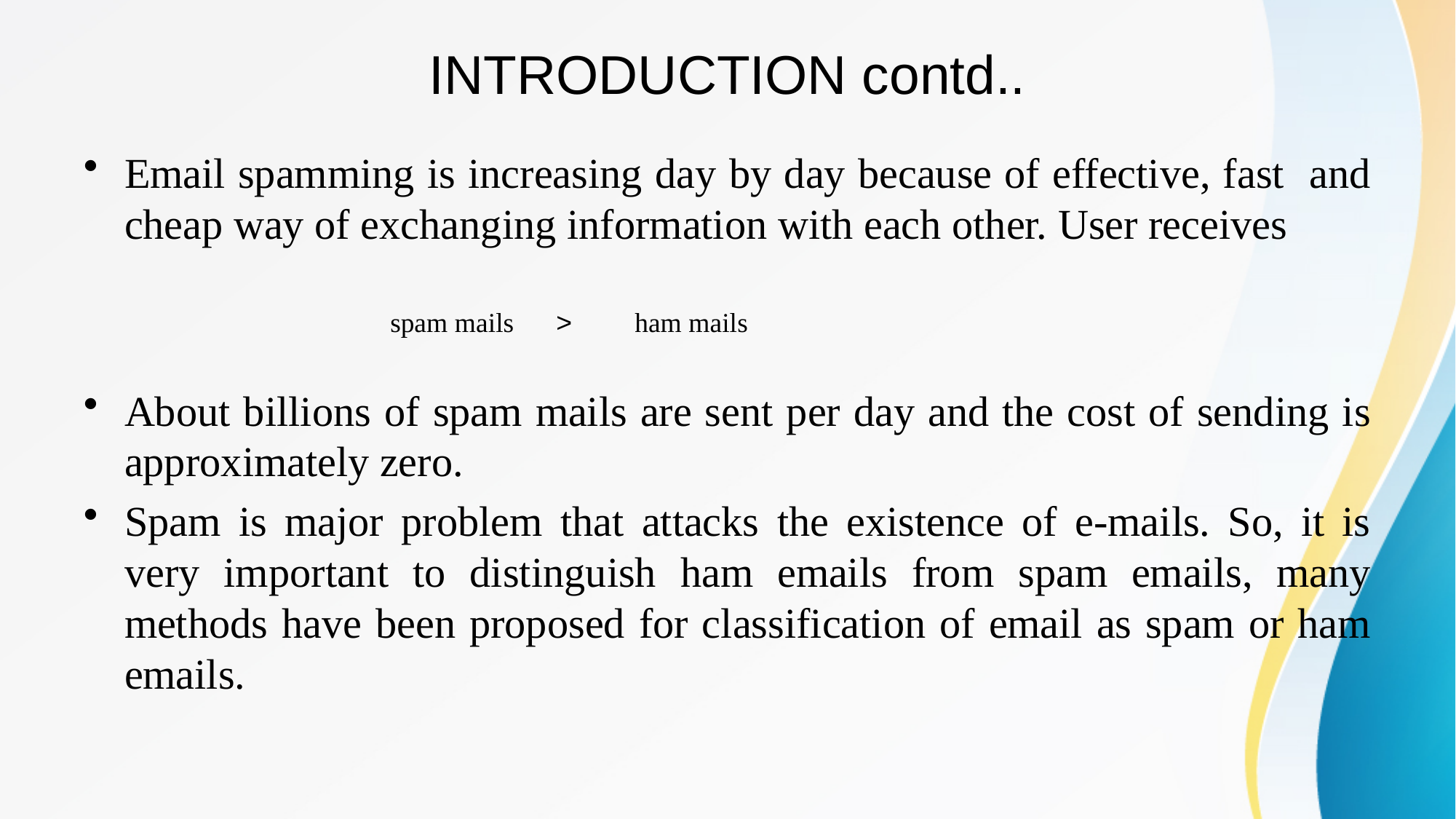

# INTRODUCTION contd..
Email spamming is increasing day by day because of effective, fast  and cheap way of exchanging information with each other. User receives

About billions of spam mails are sent per day and the cost of sending is approximately zero.
Spam is major problem that attacks the existence of e-mails. So, it is very important to distinguish ham emails from spam emails, many methods have been proposed for classification of email as spam or ham emails.
spam mails
>
ham mails
4